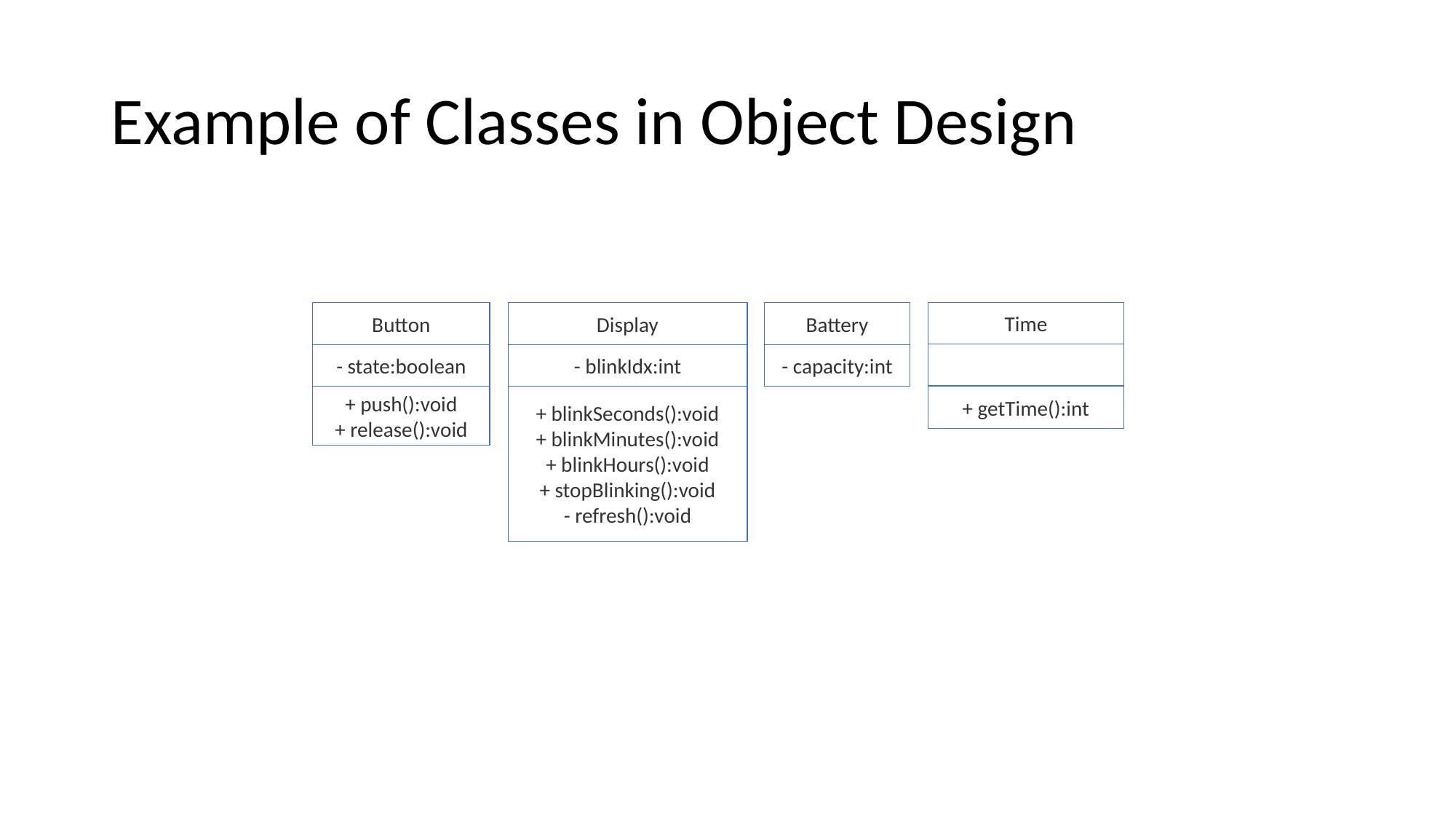

# Example of Classes in Object Design

Time
Display
- blinkIdx:int
+ blinkSeconds():void
+ blinkMinutes():void
+ blinkHours():void
+ stopBlinking():void
- refresh():void
Button
- state:boolean
+ push():void
+ release():void
Battery
- capacity:int

+ getTime():int